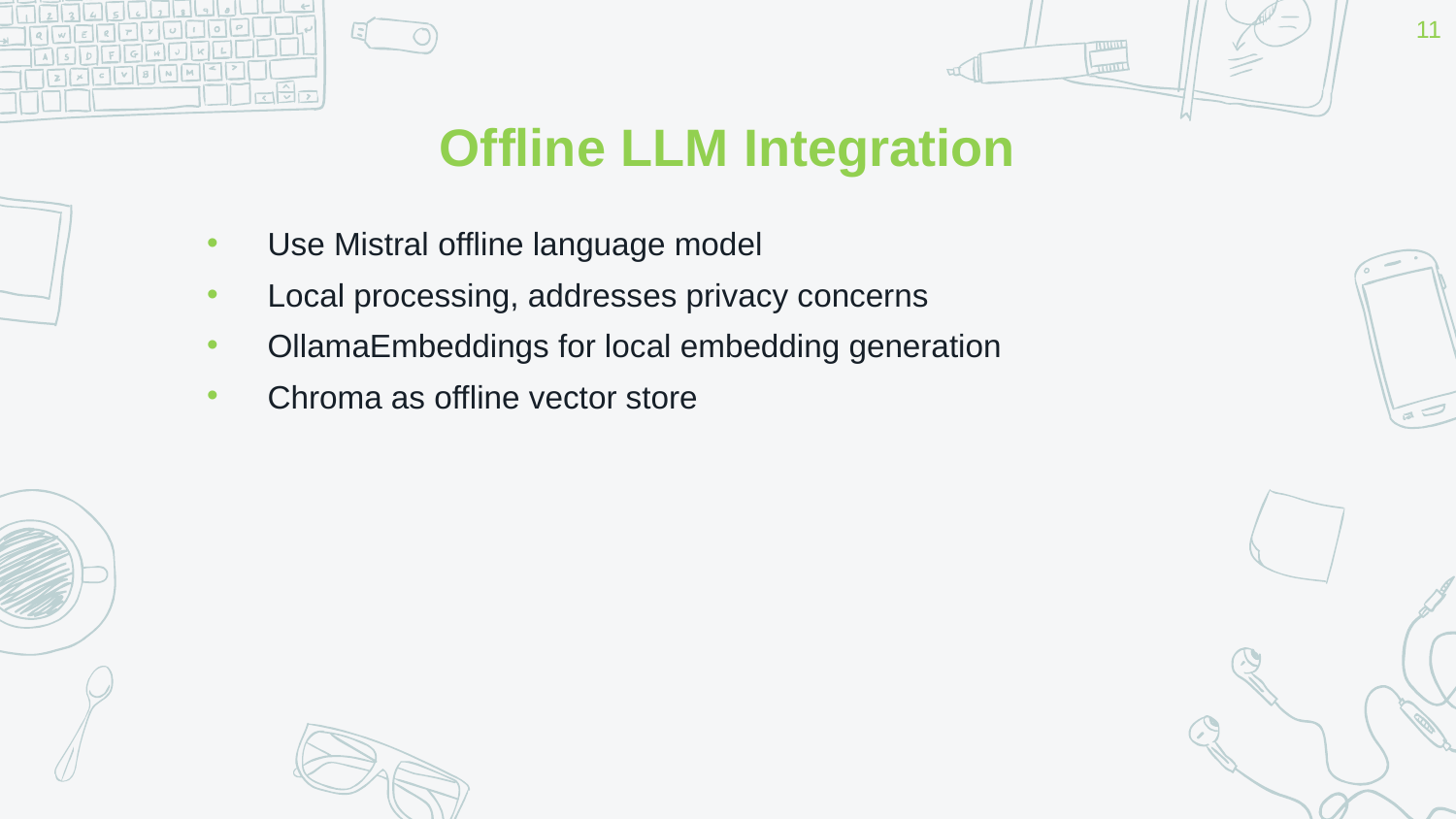

11
# Offline LLM Integration
Use Mistral offline language model
Local processing, addresses privacy concerns
OllamaEmbeddings for local embedding generation
Chroma as offline vector store